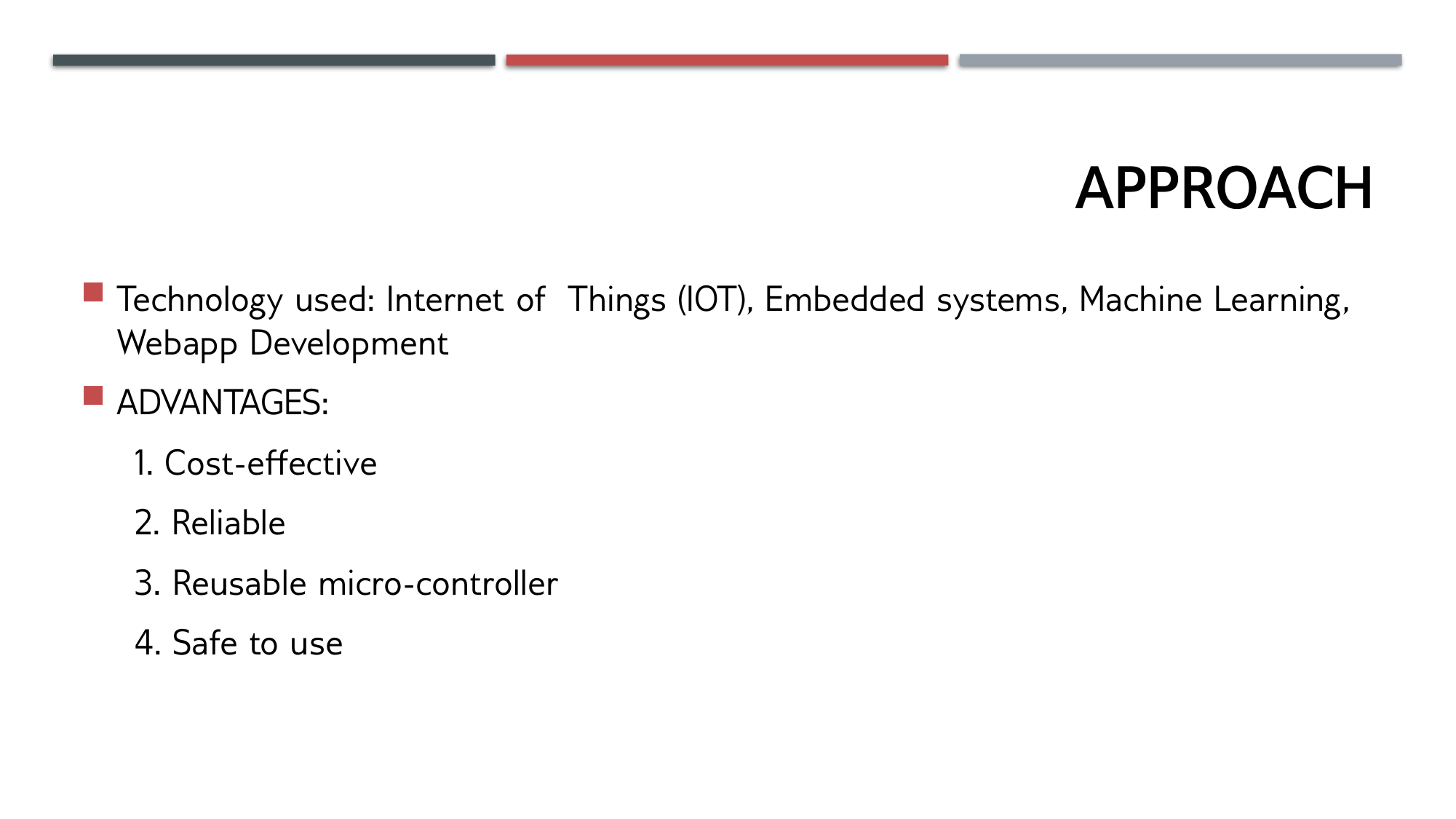

# APPROACH
Technology used: Internet of  Things (IOT), Embedded systems, Machine Learning, Webapp Development
ADVANTAGES:
     1. Cost-effective
     2. Reliable
     3. Reusable micro-controller
     4. Safe to use